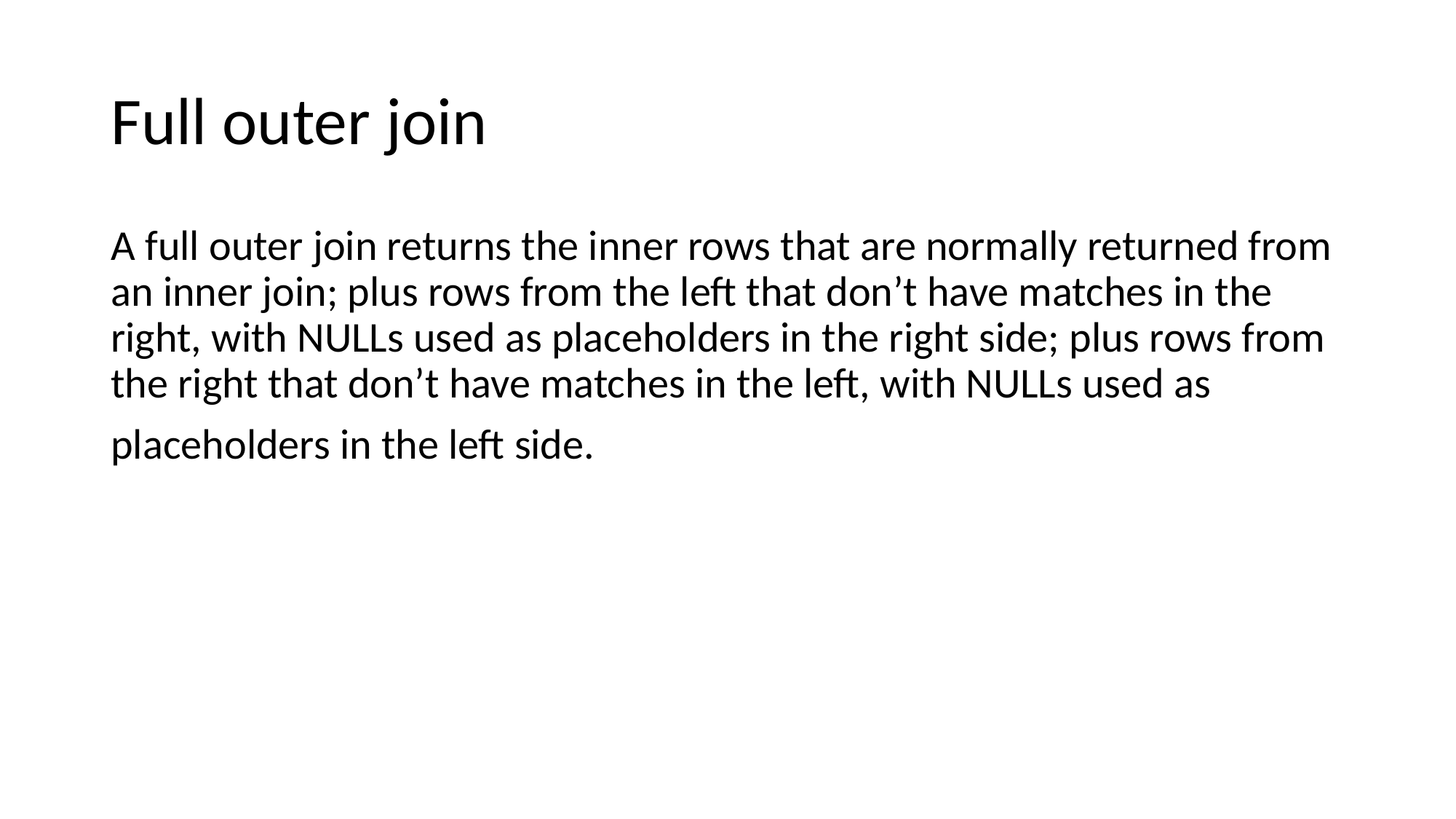

# Full outer join
A full outer join returns the inner rows that are normally returned from an inner join; plus rows from the left that don’t have matches in the right, with NULLs used as placeholders in the right side; plus rows from the right that don’t have matches in the left, with NULLs used as
placeholders in the left side.
86